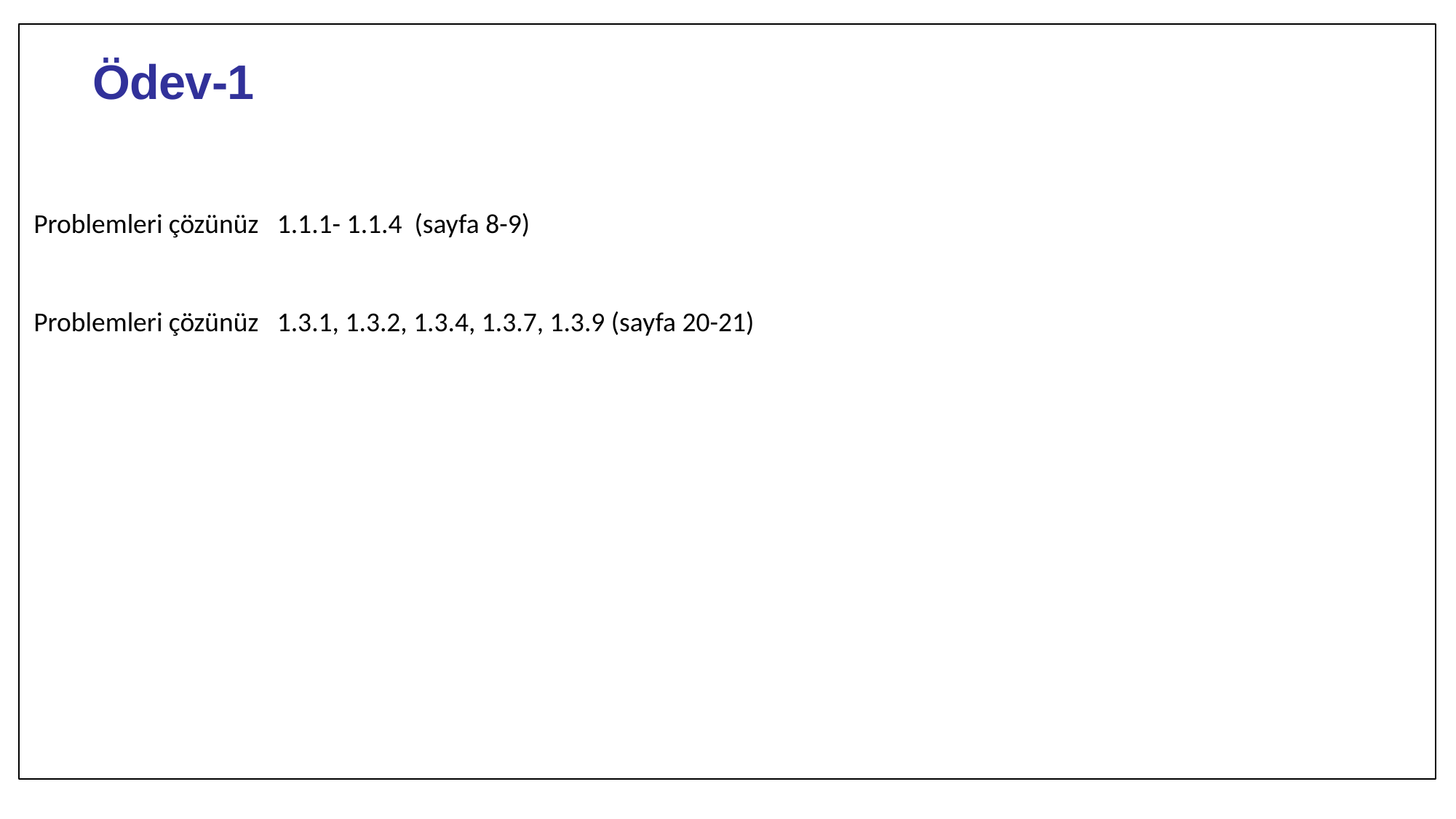

Ödev-1

Problemleri çözünüz   1.1.1- 1.1.4  (sayfa 8-9)

Problemleri çözünüz   1.3.1, 1.3.2, 1.3.4, 1.3.7, 1.3.9 (sayfa 20-21)